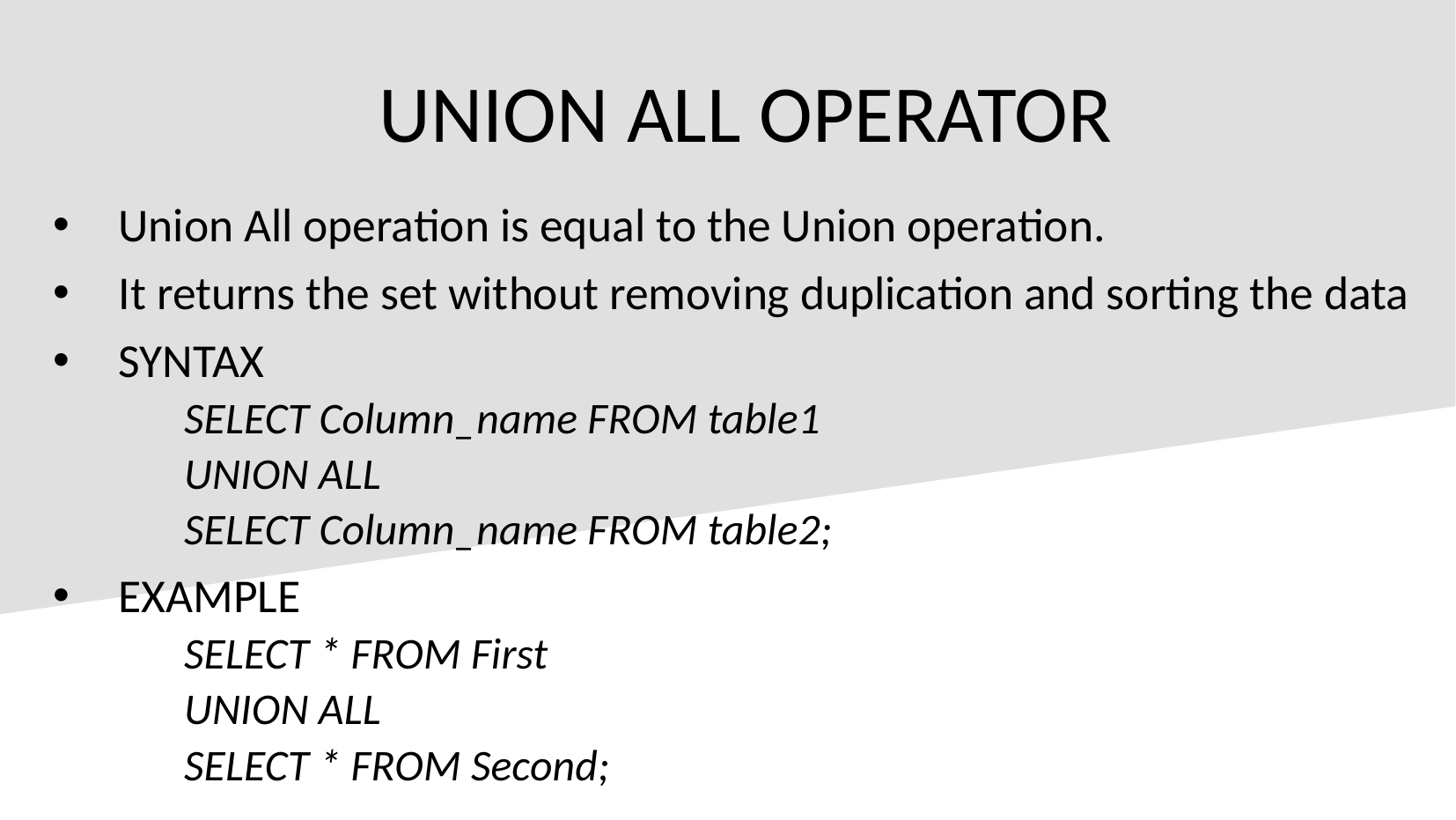

UNION ALL OPERATOR
Union All operation is equal to the Union operation.
It returns the set without removing duplication and sorting the data
SYNTAX
SELECT Column_name FROM table1
UNION ALL
SELECT Column_name FROM table2;
EXAMPLE
SELECT * FROM First
UNION ALL
SELECT * FROM Second;